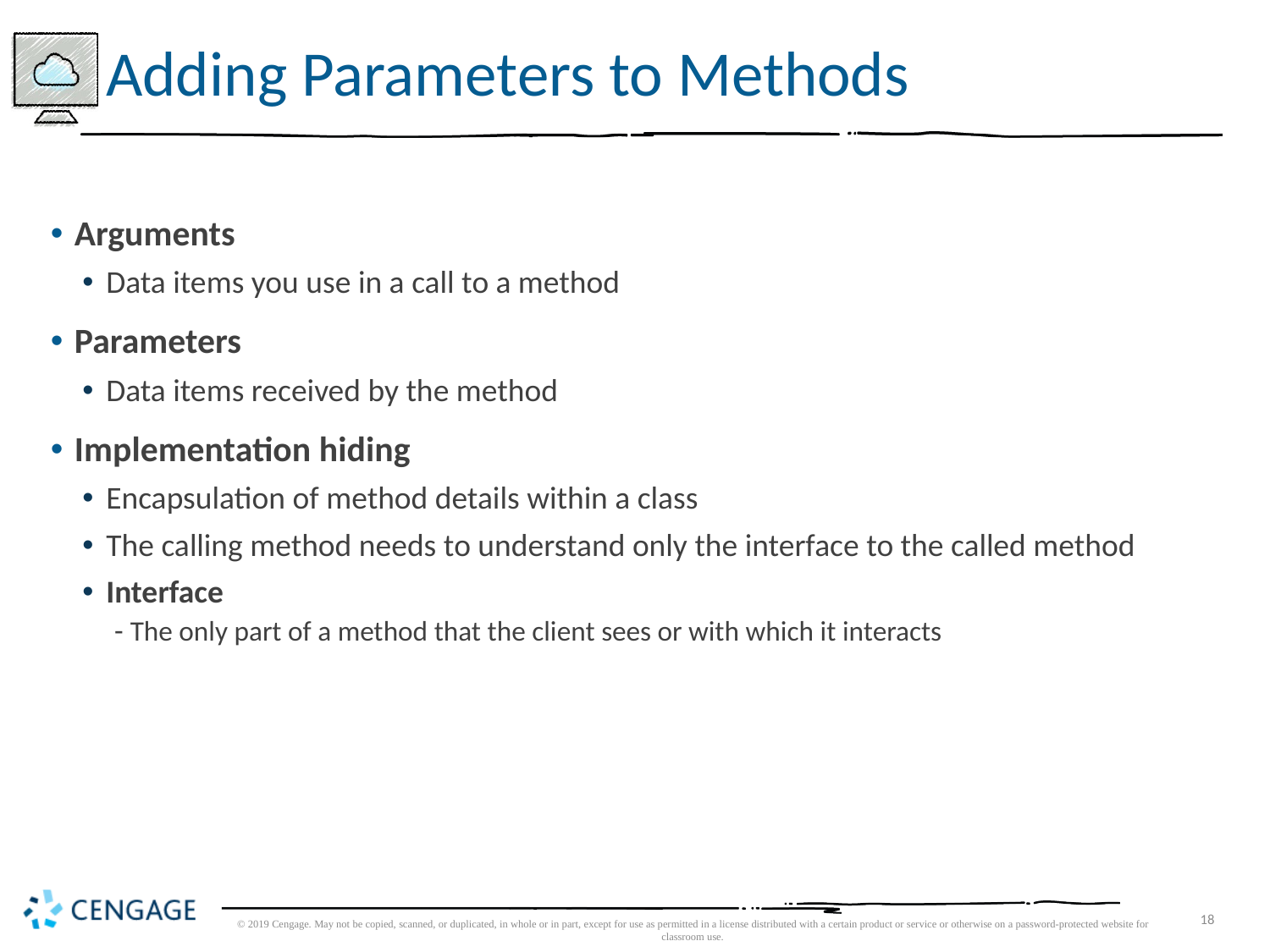

# Adding Parameters to Methods
Arguments
Data items you use in a call to a method
Parameters
Data items received by the method
Implementation hiding
Encapsulation of method details within a class
The calling method needs to understand only the interface to the called method
Interface
The only part of a method that the client sees or with which it interacts

© 2019 Cengage. May not be copied, scanned, or duplicated, in whole or in part, except for use as permitted in a license distributed with a certain product or service or otherwise on a password-protected website for classroom use.